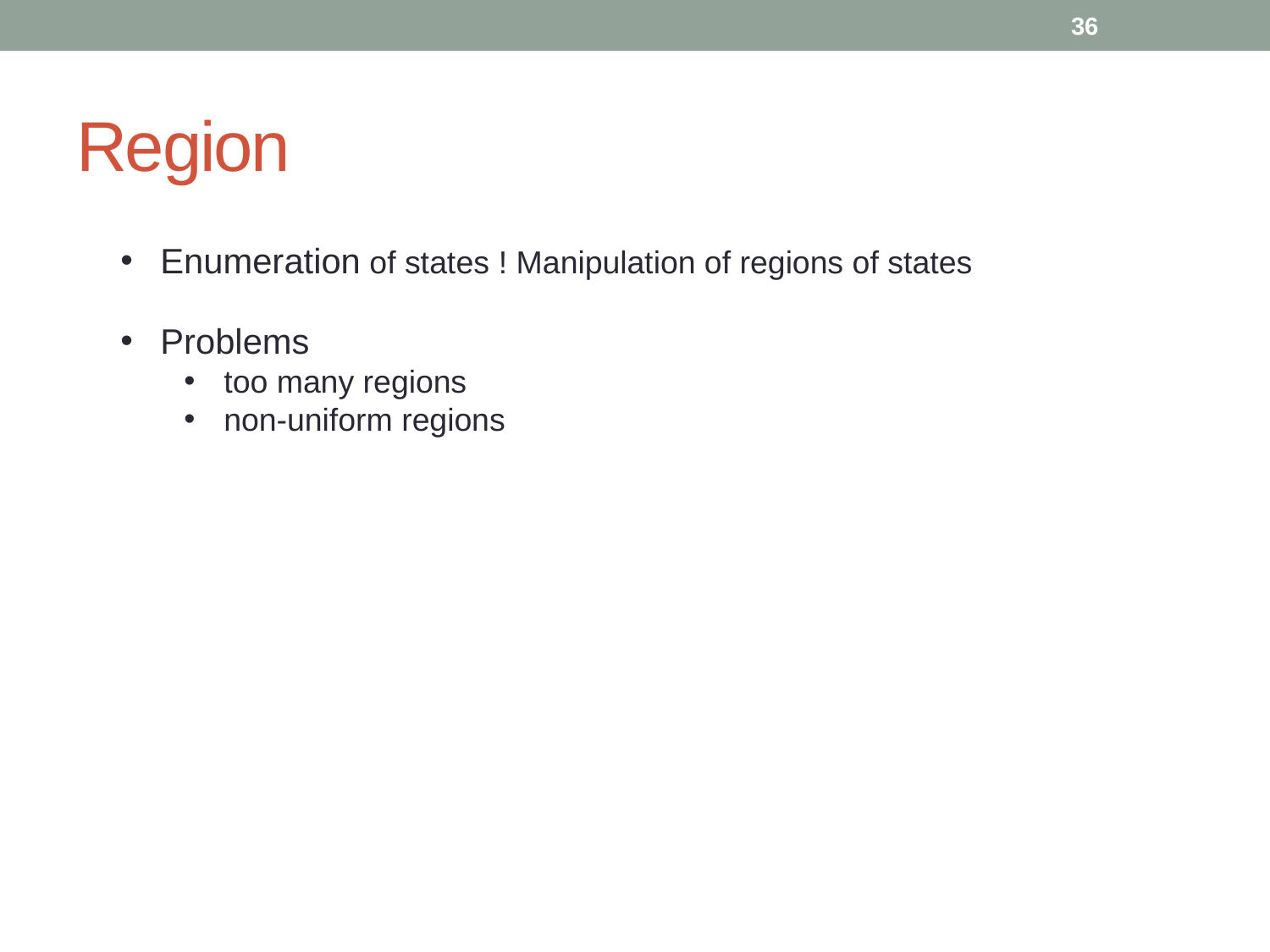

36
# Region
Enumeration of states ! Manipulation of regions of states

Problems
too many regions
non-uniform regions